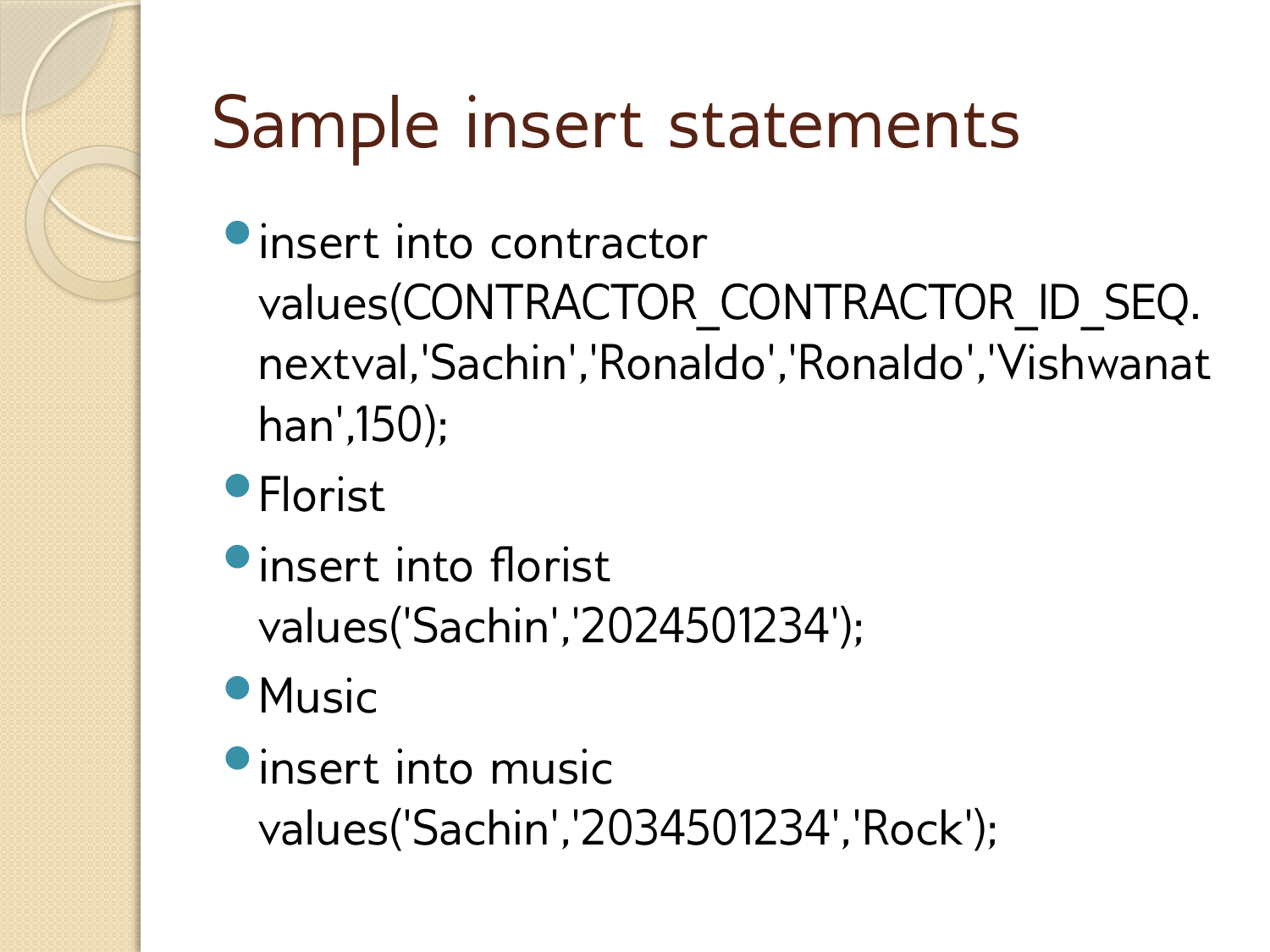

# Sample insert statements
insert into contractor values(CONTRACTOR_CONTRACTOR_ID_SEQ.nextval,'Sachin','Ronaldo','Ronaldo','Vishwanathan',150);
Florist
insert into florist values('Sachin','2024501234');
Music
insert into music values('Sachin','2034501234','Rock');